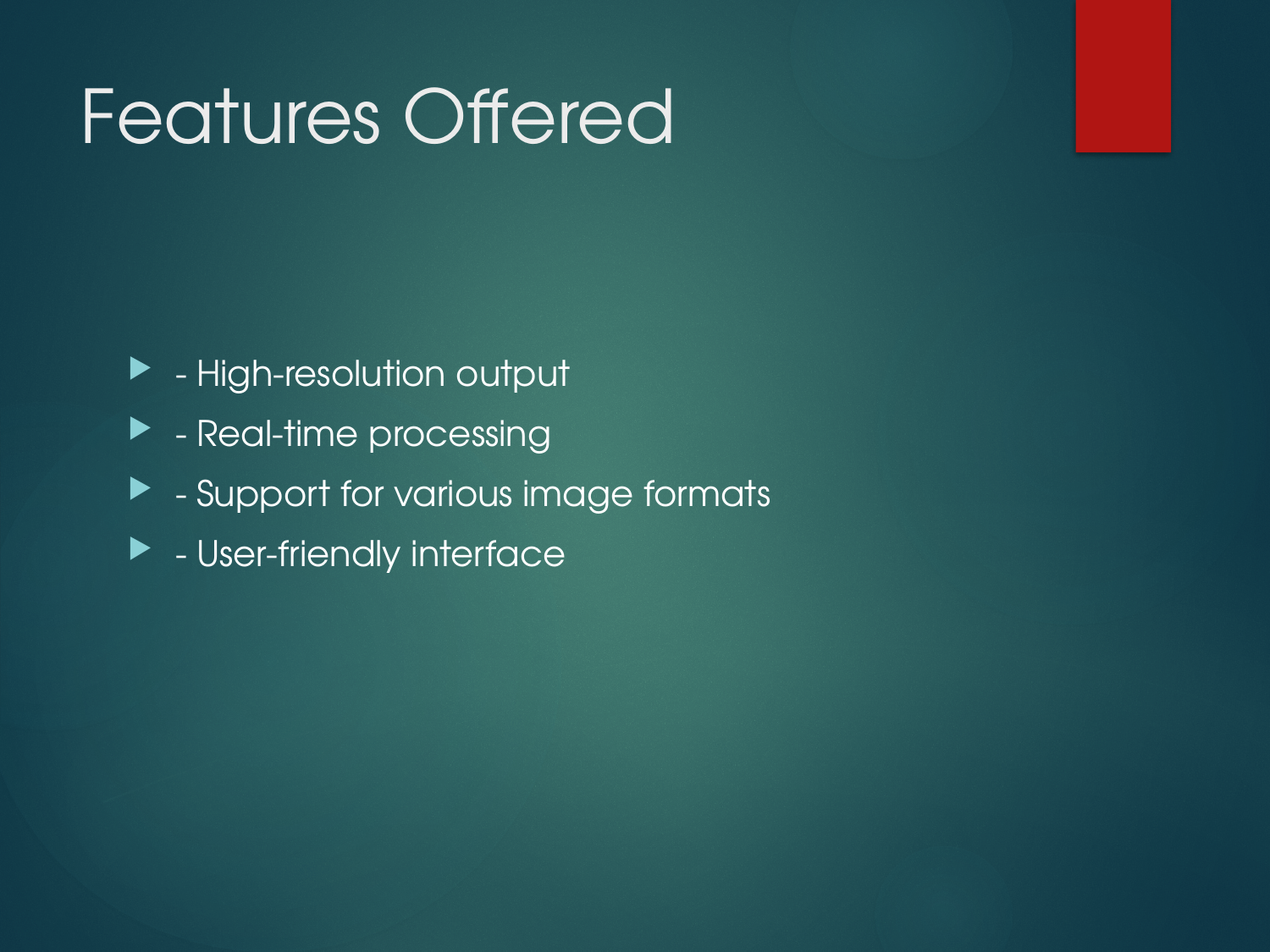

# Features Offered

- High-resolution output
- Real-time processing
- Support for various image formats
- User-friendly interface